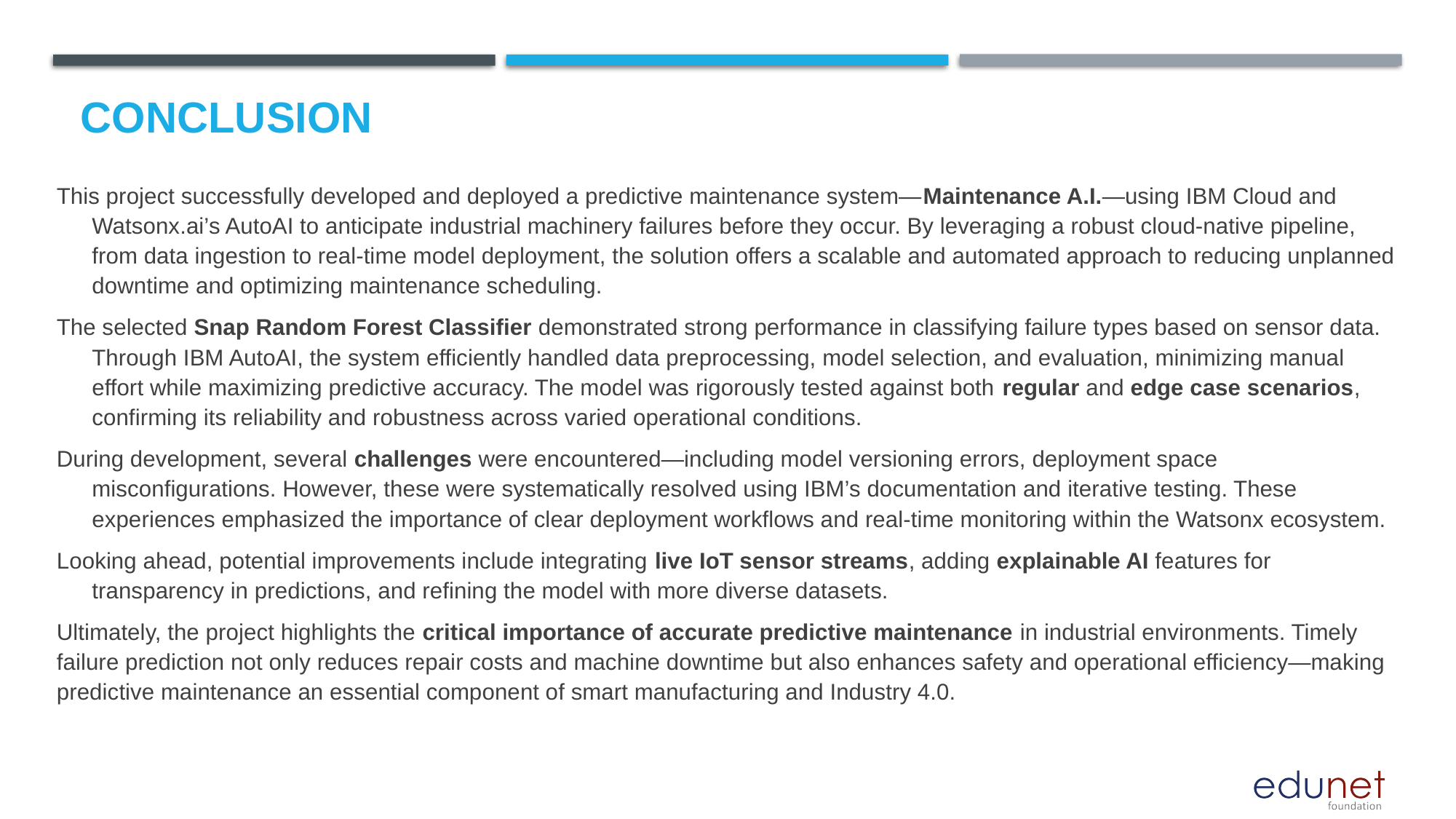

# Conclusion
This project successfully developed and deployed a predictive maintenance system—Maintenance A.I.—using IBM Cloud and Watsonx.ai’s AutoAI to anticipate industrial machinery failures before they occur. By leveraging a robust cloud-native pipeline, from data ingestion to real-time model deployment, the solution offers a scalable and automated approach to reducing unplanned downtime and optimizing maintenance scheduling.
The selected Snap Random Forest Classifier demonstrated strong performance in classifying failure types based on sensor data. Through IBM AutoAI, the system efficiently handled data preprocessing, model selection, and evaluation, minimizing manual effort while maximizing predictive accuracy. The model was rigorously tested against both regular and edge case scenarios, confirming its reliability and robustness across varied operational conditions.
During development, several challenges were encountered—including model versioning errors, deployment space misconfigurations. However, these were systematically resolved using IBM’s documentation and iterative testing. These experiences emphasized the importance of clear deployment workflows and real-time monitoring within the Watsonx ecosystem.
Looking ahead, potential improvements include integrating live IoT sensor streams, adding explainable AI features for transparency in predictions, and refining the model with more diverse datasets.
Ultimately, the project highlights the critical importance of accurate predictive maintenance in industrial environments. Timely failure prediction not only reduces repair costs and machine downtime but also enhances safety and operational efficiency—making predictive maintenance an essential component of smart manufacturing and Industry 4.0.